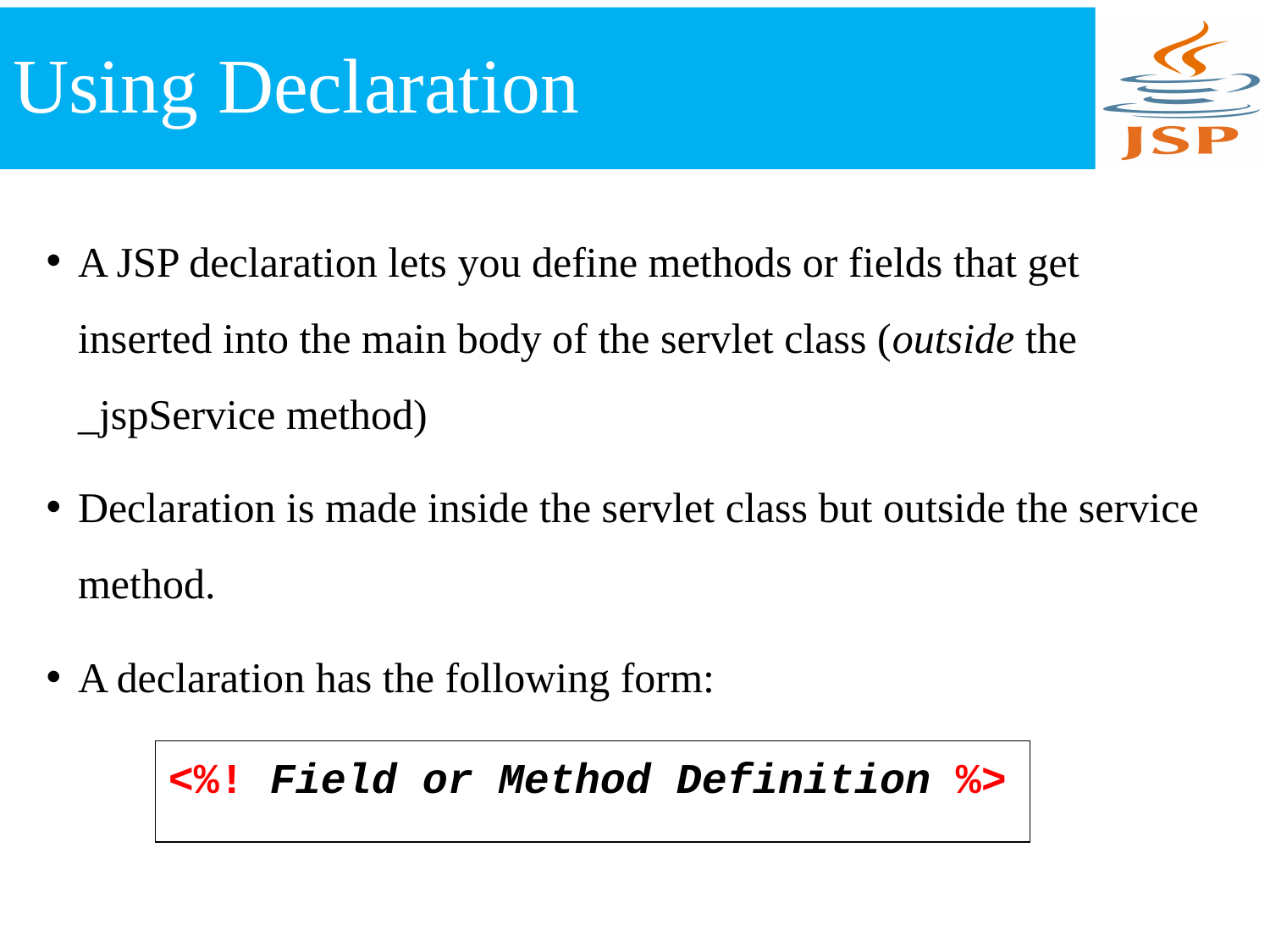

# Using Declaration
A JSP declaration lets you define methods or fields that get inserted into the main body of the servlet class (outside the _jspService method)
Declaration is made inside the servlet class but outside the service method.
A declaration has the following form:
<%! Field or Method Definition %>